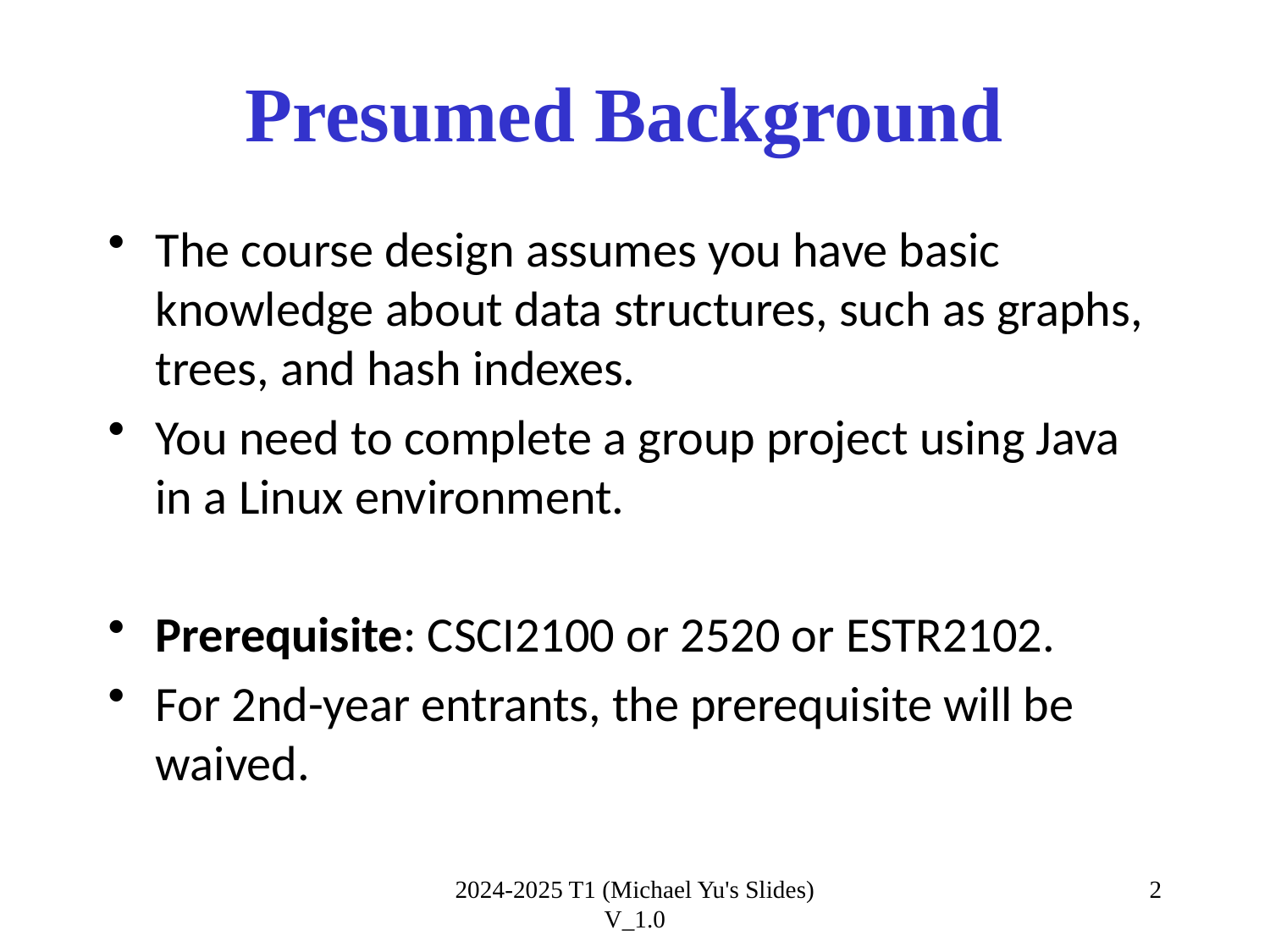

# Presumed Background
The course design assumes you have basic knowledge about data structures, such as graphs, trees, and hash indexes.
You need to complete a group project using Java in a Linux environment.

Prerequisite: CSCI2100 or 2520 or ESTR2102.
For 2nd-year entrants, the prerequisite will be waived.
2024-2025 T1 (Michael Yu's Slides) V_1.0
2